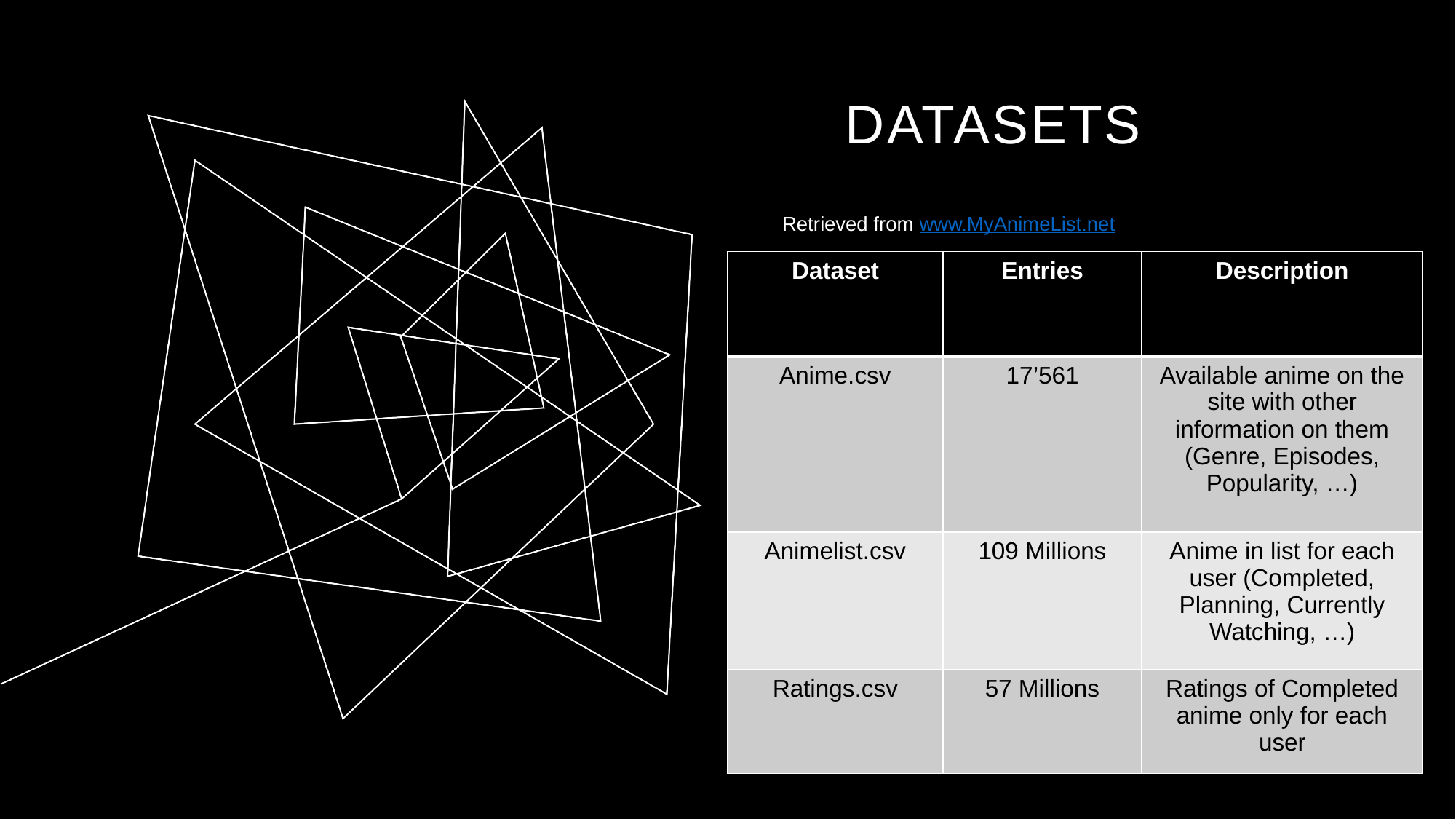

# Datasets
Retrieved from www.MyAnimeList.net

| Dataset | Entries | Description |
| --- | --- | --- |
| Anime.csv | 17’561 | Available anime on the site with other information on them (Genre, Episodes, Popularity, …) |
| Animelist.csv | 109 Millions | Anime in list for each user (Completed, Planning, Currently Watching, …) |
| Ratings.csv | 57 Millions | Ratings of Completed anime only for each user |